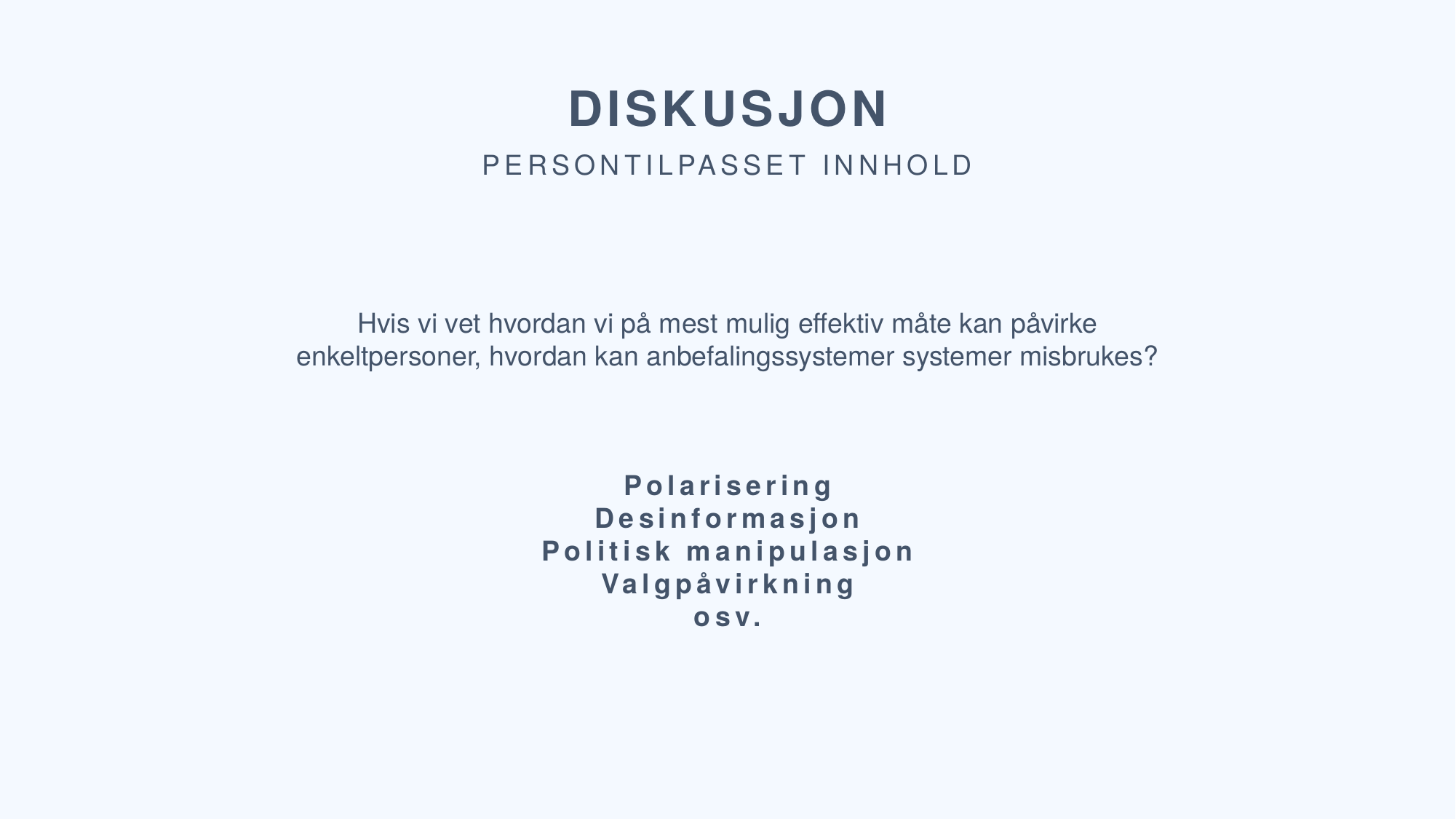

DISKUSJON
PERSONTILPASSET INNHOLD
Hvis vi vet hvordan vi på mest mulig effektiv måte kan påvirke enkeltpersoner, hvordan kan anbefalingssystemer systemer misbrukes?
Polarisering
Desinformasjon
Politisk manipulasjon
Valgpåvirkning
osv.